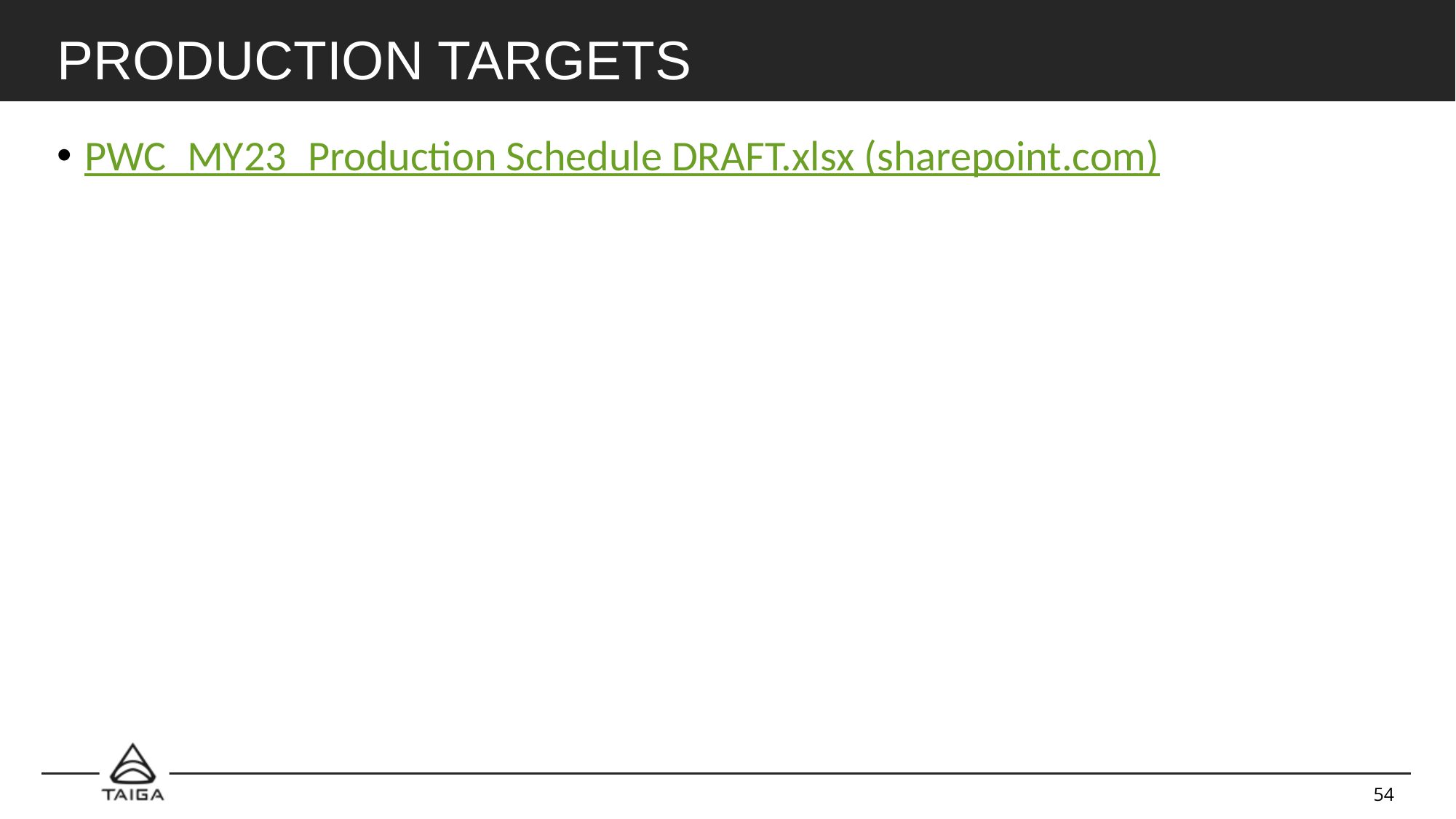

# Production targets
PWC_MY23_Production Schedule DRAFT.xlsx (sharepoint.com)
54